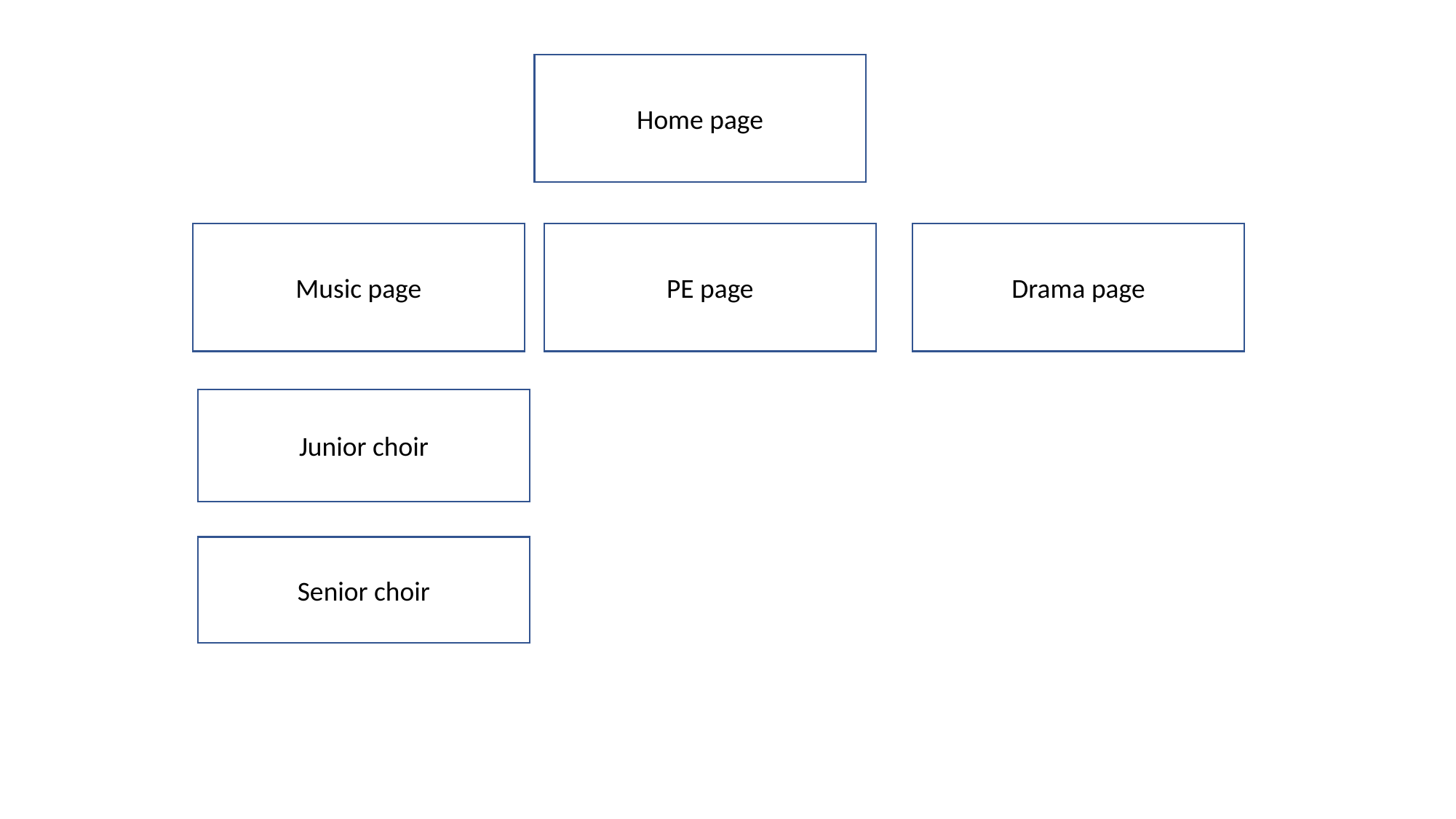

Home page
Music page
PE page
Drama page
Junior choir
Senior choir